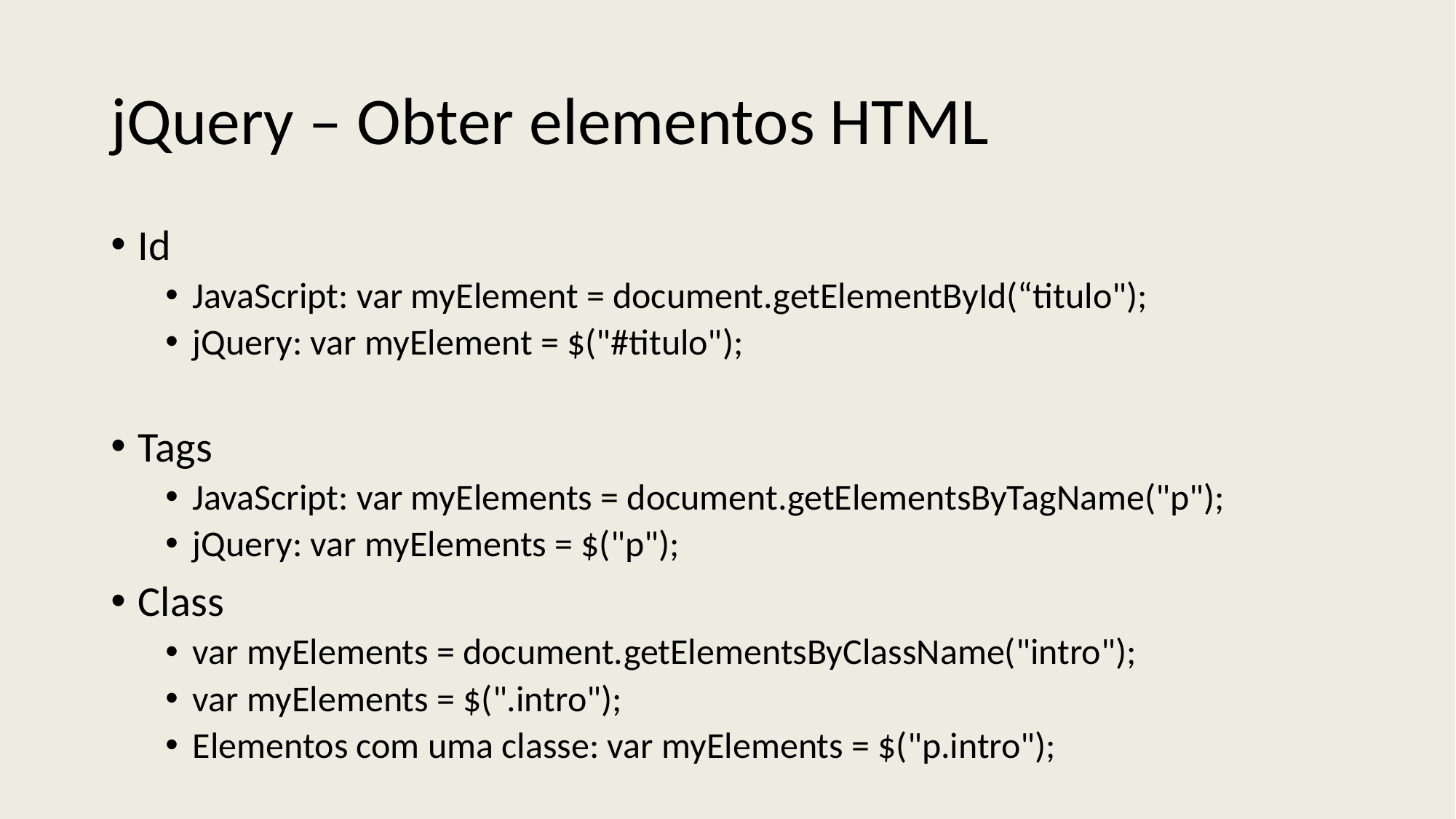

# jQuery – Obter elementos HTML
Id
JavaScript: var myElement = document.getElementById(“titulo");
jQuery: var myElement = $("#titulo");

Tags
JavaScript: var myElements = document.getElementsByTagName("p");
jQuery: var myElements = $("p");
Class
var myElements = document.getElementsByClassName("intro");
var myElements = $(".intro");
Elementos com uma classe: var myElements = $("p.intro");